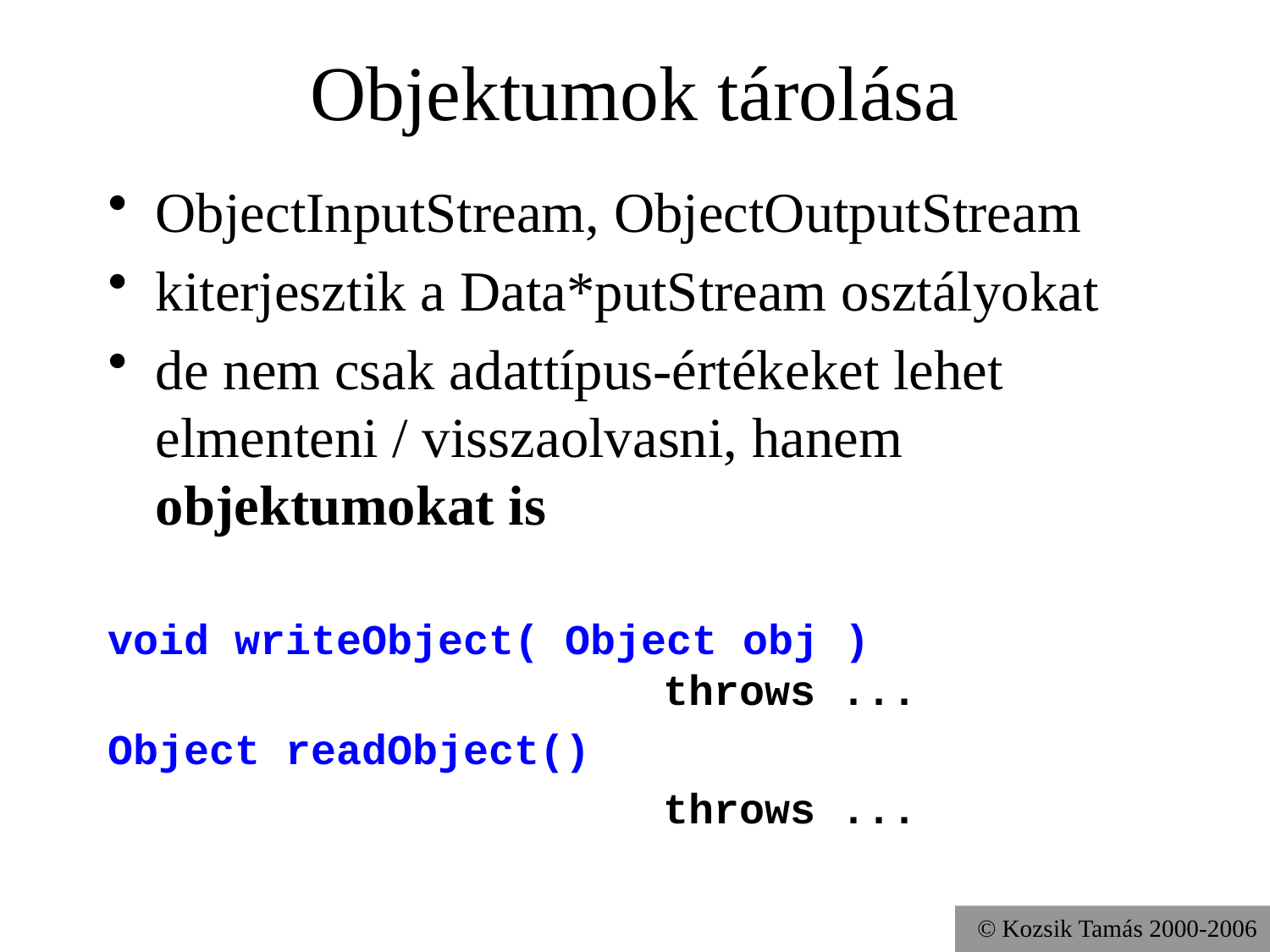

# Objektumok tárolása
ObjectInputStream, ObjectOutputStream
kiterjesztik a Data*putStream osztályokat
de nem csak adattípus-értékeket lehet elmenteni / visszaolvasni, hanem objektumokat is
void writeObject( Object obj )
				throws ...
Object readObject()
					throws ...
© Kozsik Tamás 2000-2006